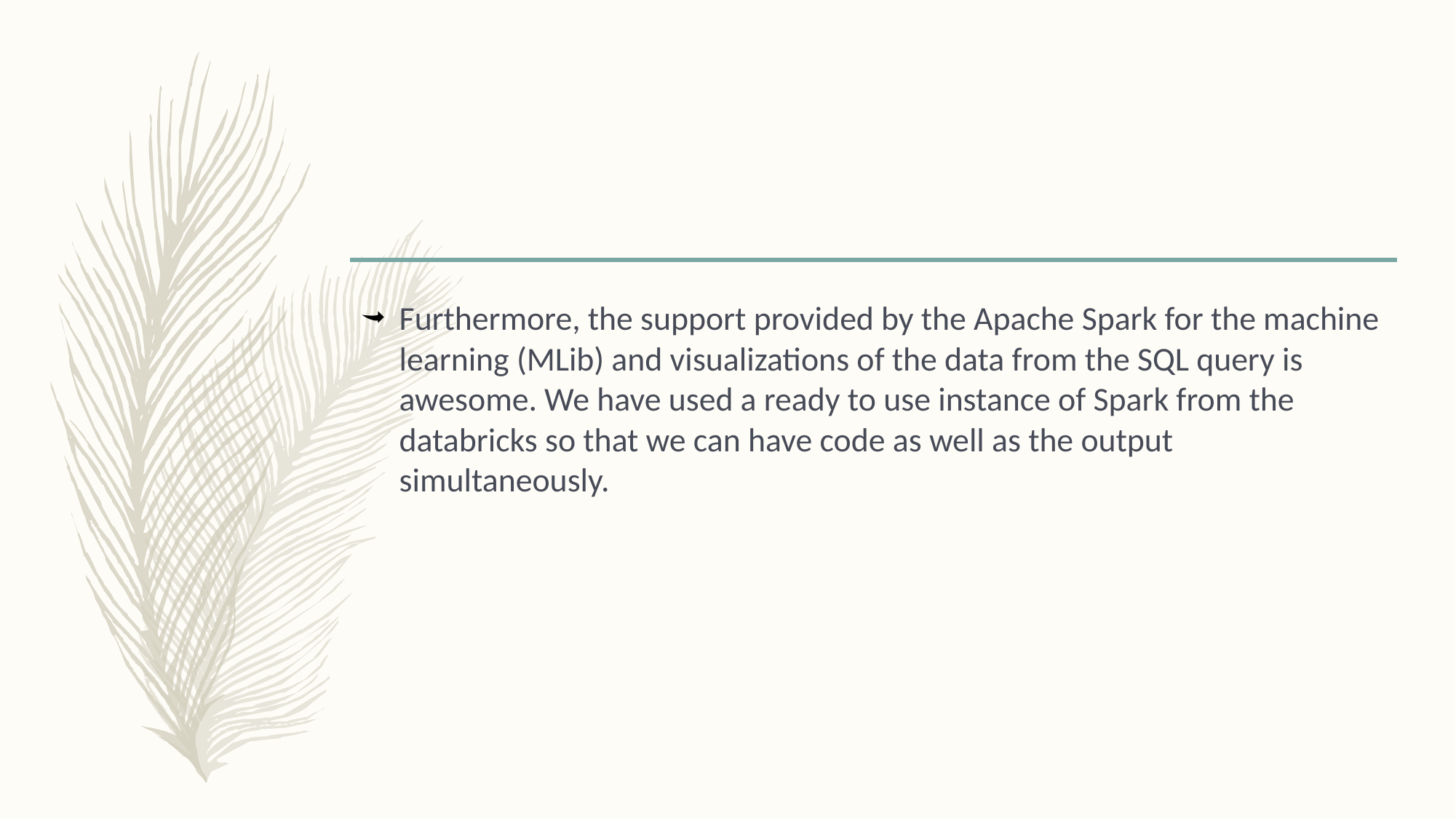

Furthermore, the support provided by the Apache Spark for the machine learning (MLib) and visualizations of the data from the SQL query is awesome. We have used a ready to use instance of Spark from the databricks so that we can have code as well as the output simultaneously.